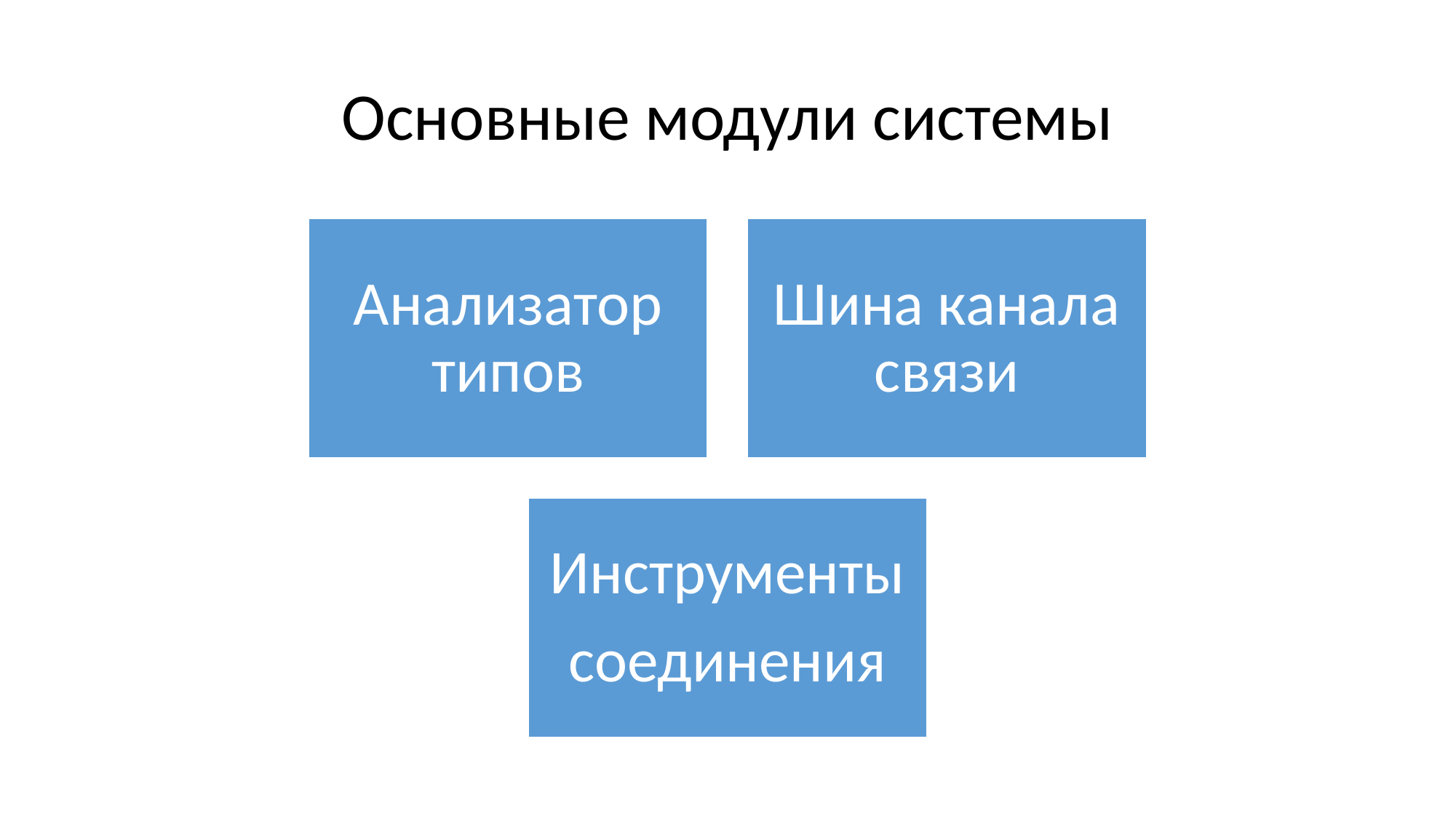

# Основные модули системы
Анализатор типов
Шина канала связи
Инструменты
соединения